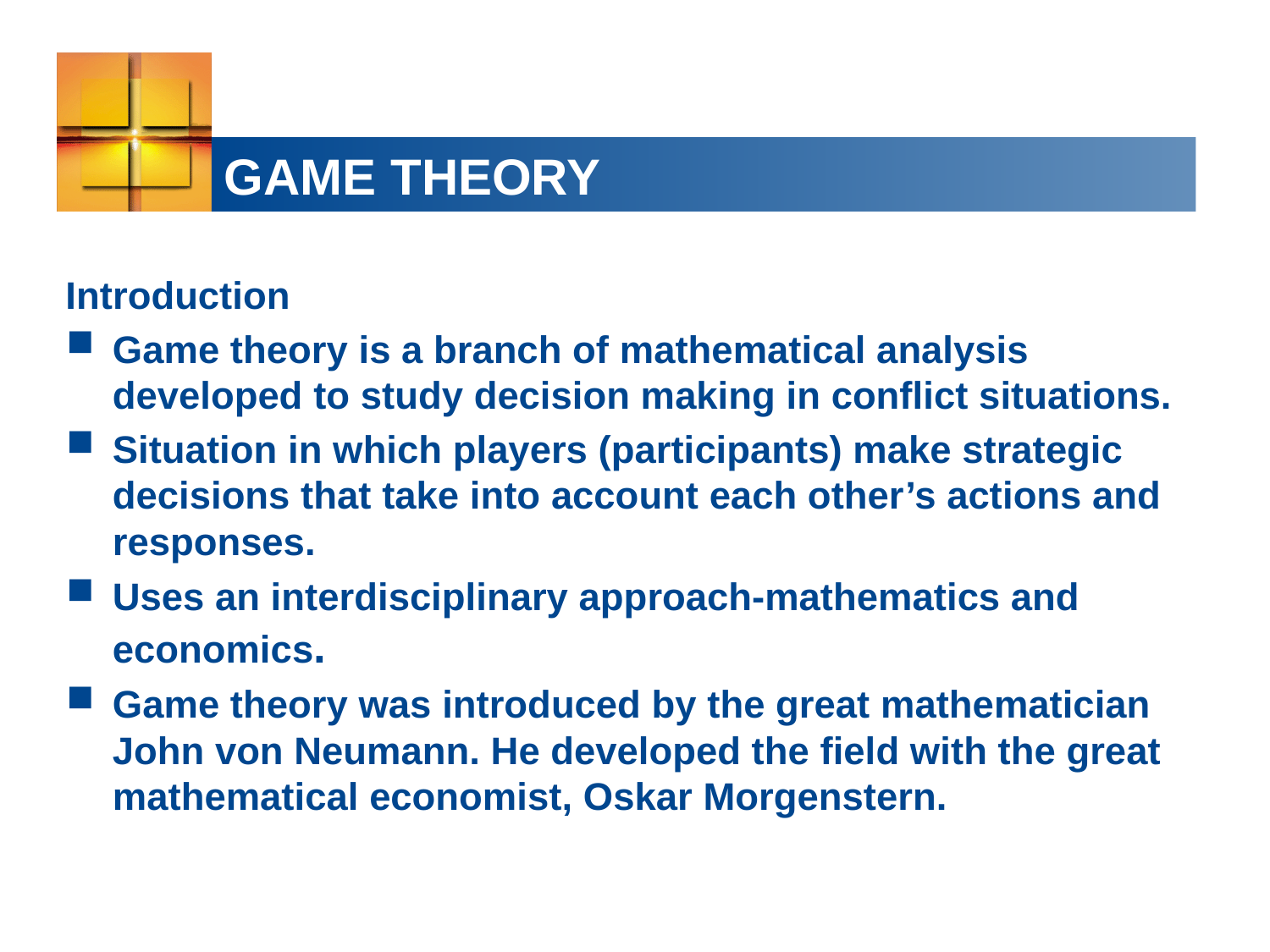

# GAME THEORY
Introduction
Game theory is a branch of mathematical analysis developed to study decision making in conflict situations.
Situation in which players (participants) make strategic decisions that take into account each other’s actions and responses.
Uses an interdisciplinary approach-mathematics and economics.
Game theory was introduced by the great mathematician John von Neumann. He developed the field with the great mathematical economist, Oskar Morgenstern.